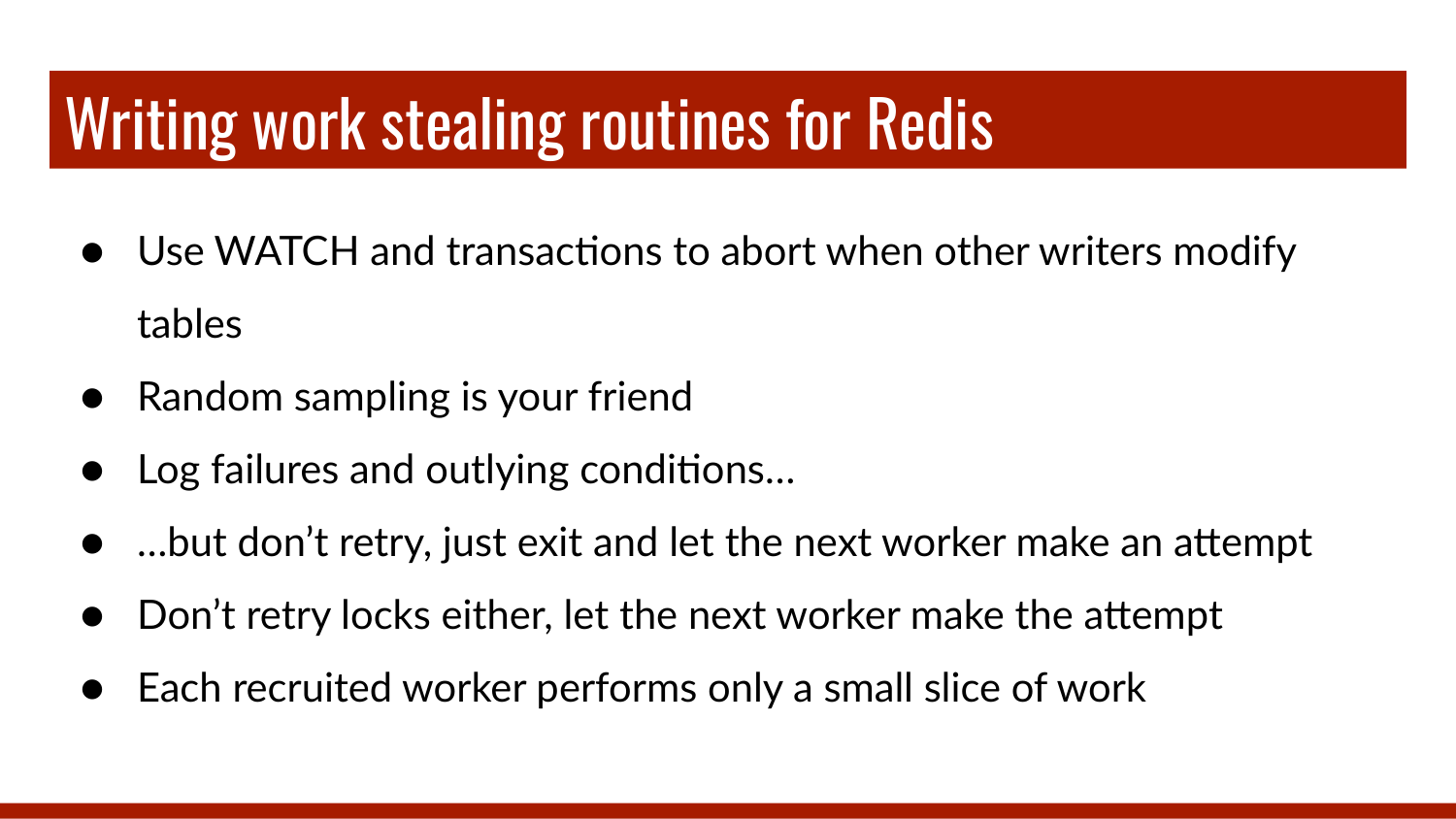

# Writing work stealing routines for Redis
Use WATCH and transactions to abort when other writers modify tables
Random sampling is your friend
Log failures and outlying conditions…
…but don’t retry, just exit and let the next worker make an attempt
Don’t retry locks either, let the next worker make the attempt
Each recruited worker performs only a small slice of work